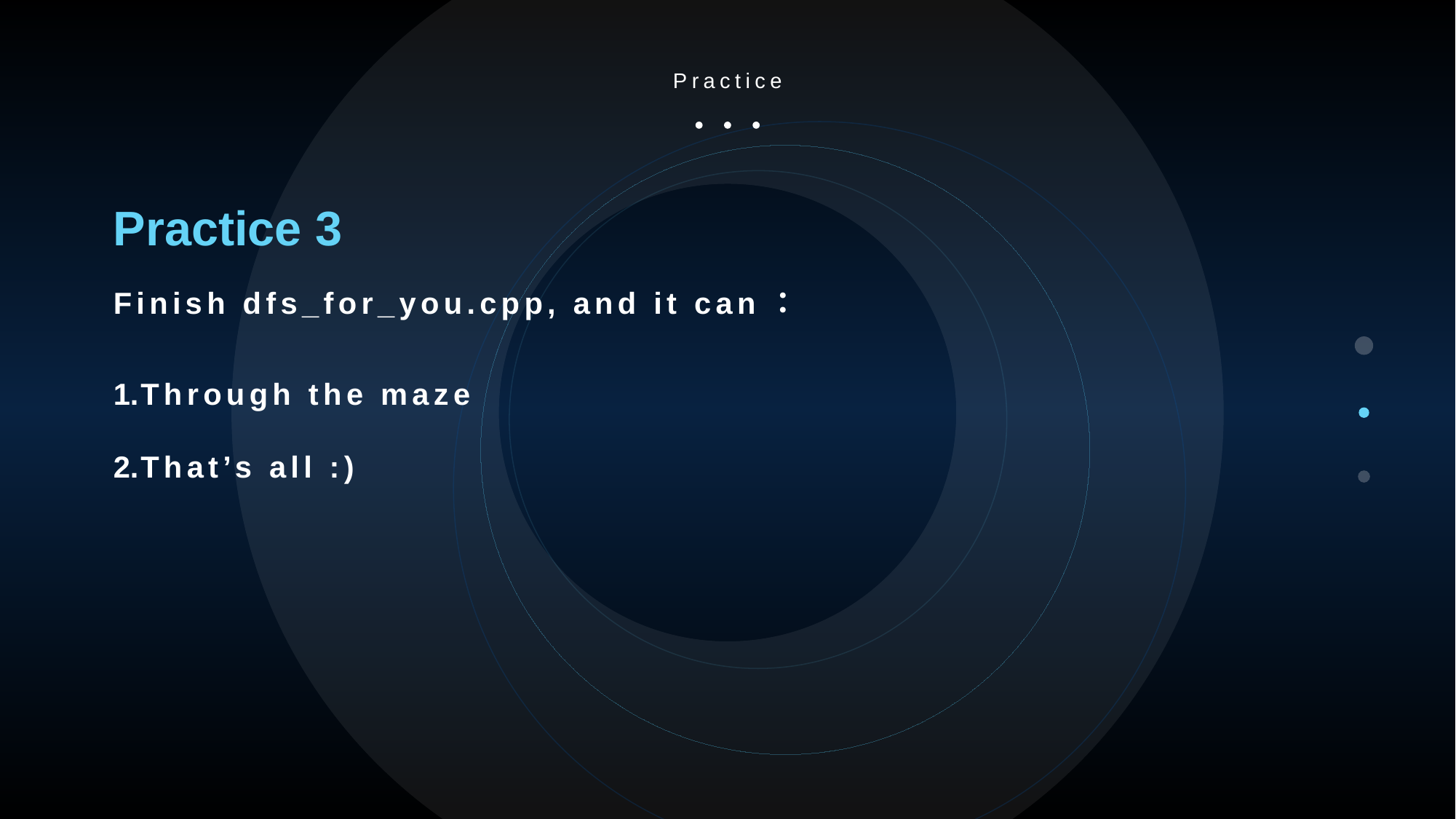

Practice

Practice 3
Finish dfs_for_you.cpp, and it can：

Through the maze
That’s all :)